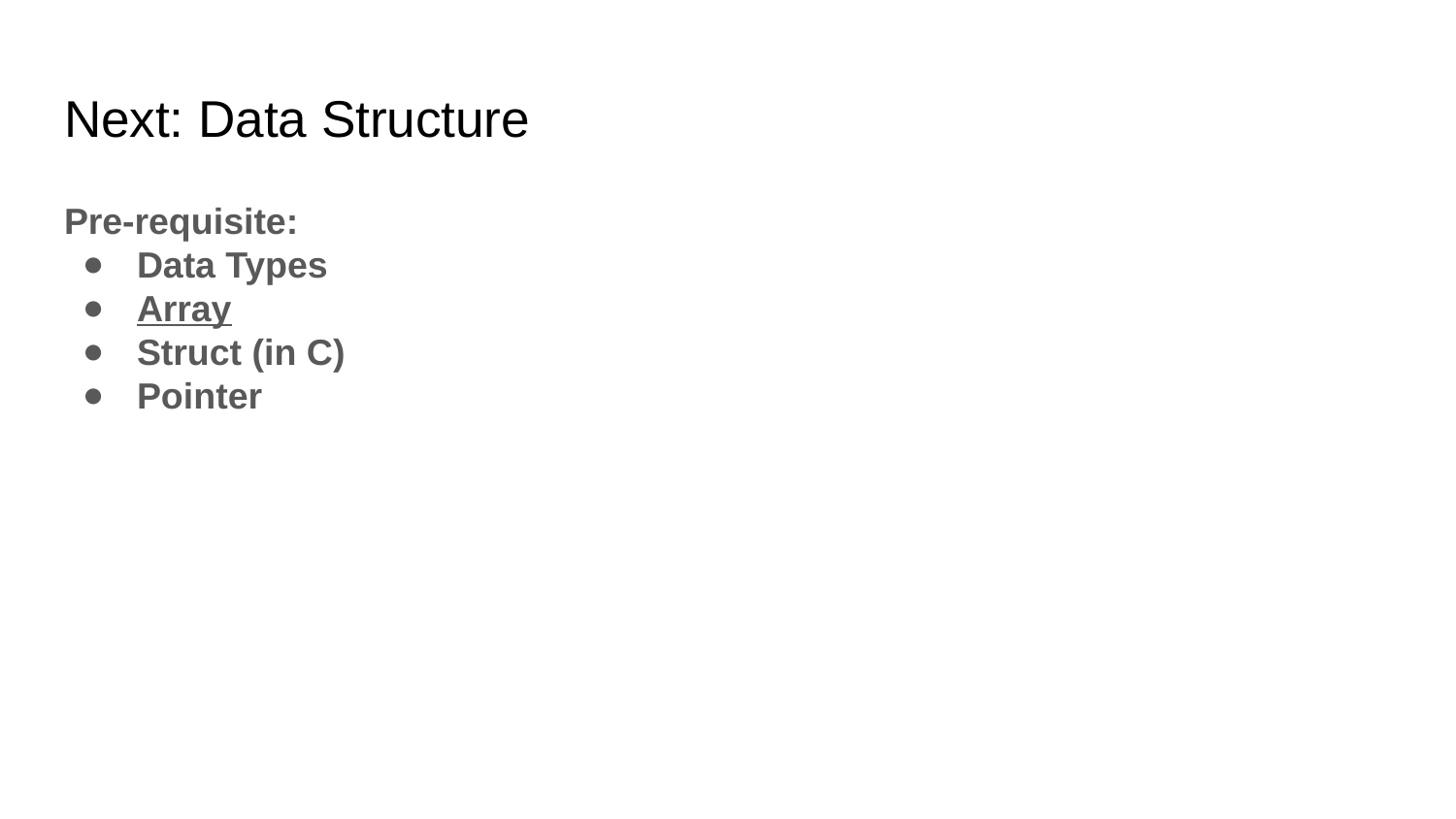

# Next: Data Structure
Pre-requisite:
Data Types
Array
Struct (in C)
Pointer